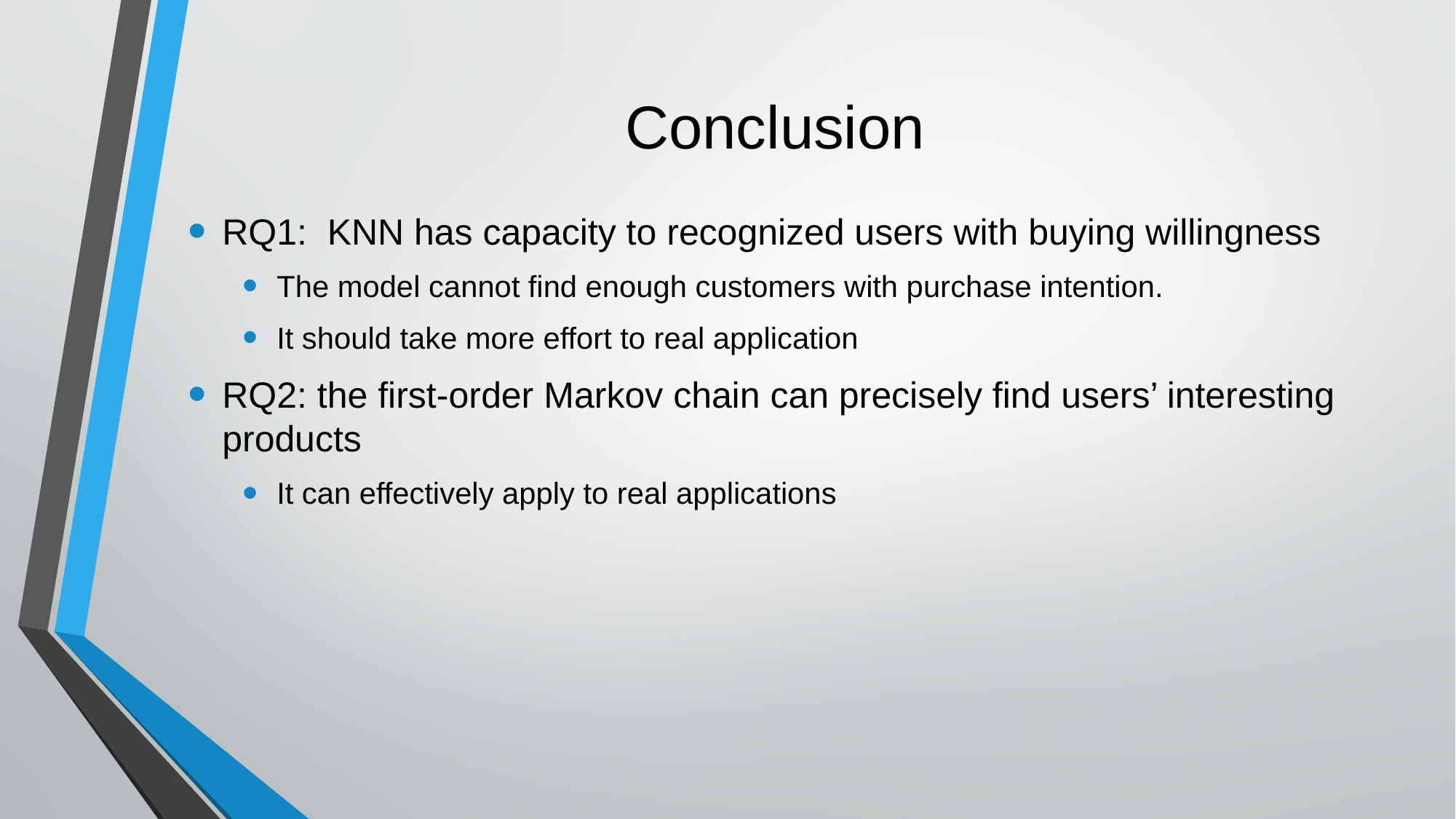

# Conclusion
RQ1:  KNN has capacity to recognized users with buying willingness
The model cannot find enough customers with purchase intention.
It should take more effort to real application
RQ2: the first-order Markov chain can precisely find users’ interesting products
It can effectively apply to real applications